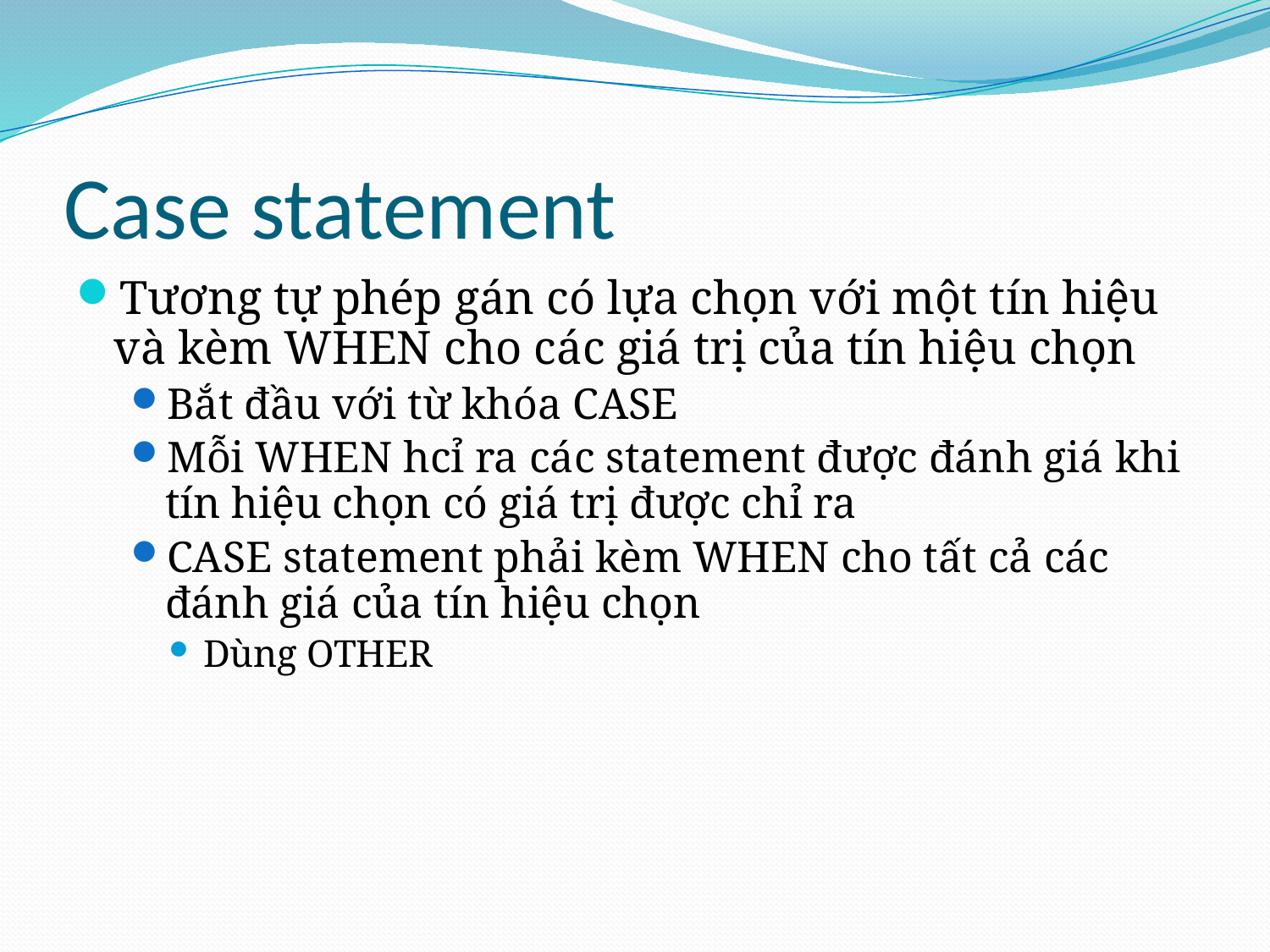

# Case statement
Tương tự phép gán có lựa chọn với một tín hiệu và kèm WHEN cho các giá trị của tín hiệu chọn
Bắt đầu với từ khóa CASE
Mỗi WHEN hcỉ ra các statement được đánh giá khi tín hiệu chọn có giá trị được chỉ ra
CASE statement phải kèm WHEN cho tất cả các đánh giá của tín hiệu chọn
Dùng OTHER